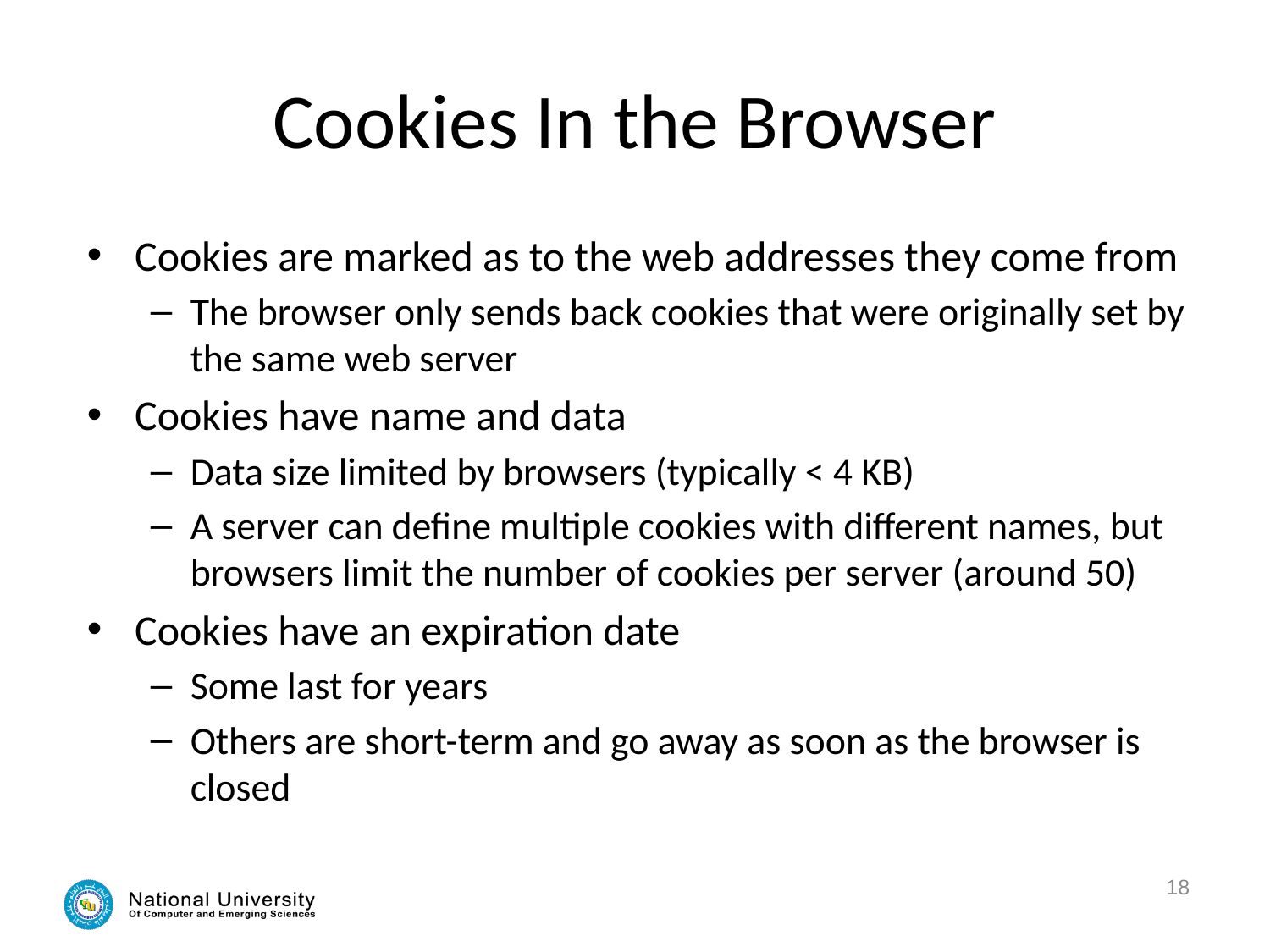

# Cookies In the Browser
Cookies are marked as to the web addresses they come from
The browser only sends back cookies that were originally set by the same web server
Cookies have name and data
Data size limited by browsers (typically < 4 KB)
A server can define multiple cookies with different names, but browsers limit the number of cookies per server (around 50)
Cookies have an expiration date
Some last for years
Others are short-term and go away as soon as the browser is closed
18